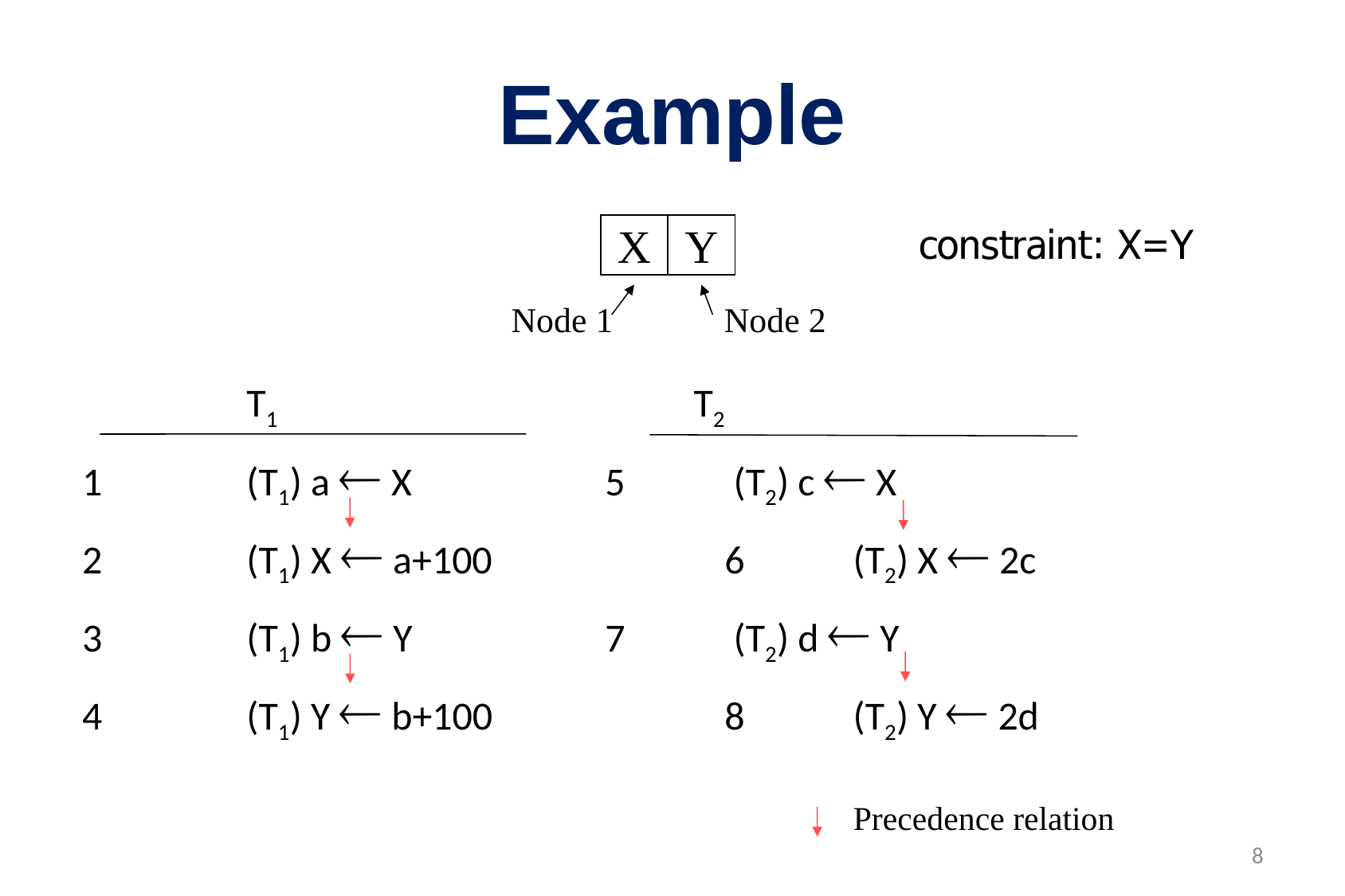

# Example
constraint: X=Y
X
Y

Node 1
Node 2
     T1			             T2
1		(T1) a ← X		5	 (T2) c ← X
2		(T1) X ← a+100	   	6	 (T2) X ← 2c
3		(T1) b ← Y		7	 (T2) d ← Y
4		(T1) Y ← b+100	   	8	 (T2) Y ← 2d

Precedence relation

8